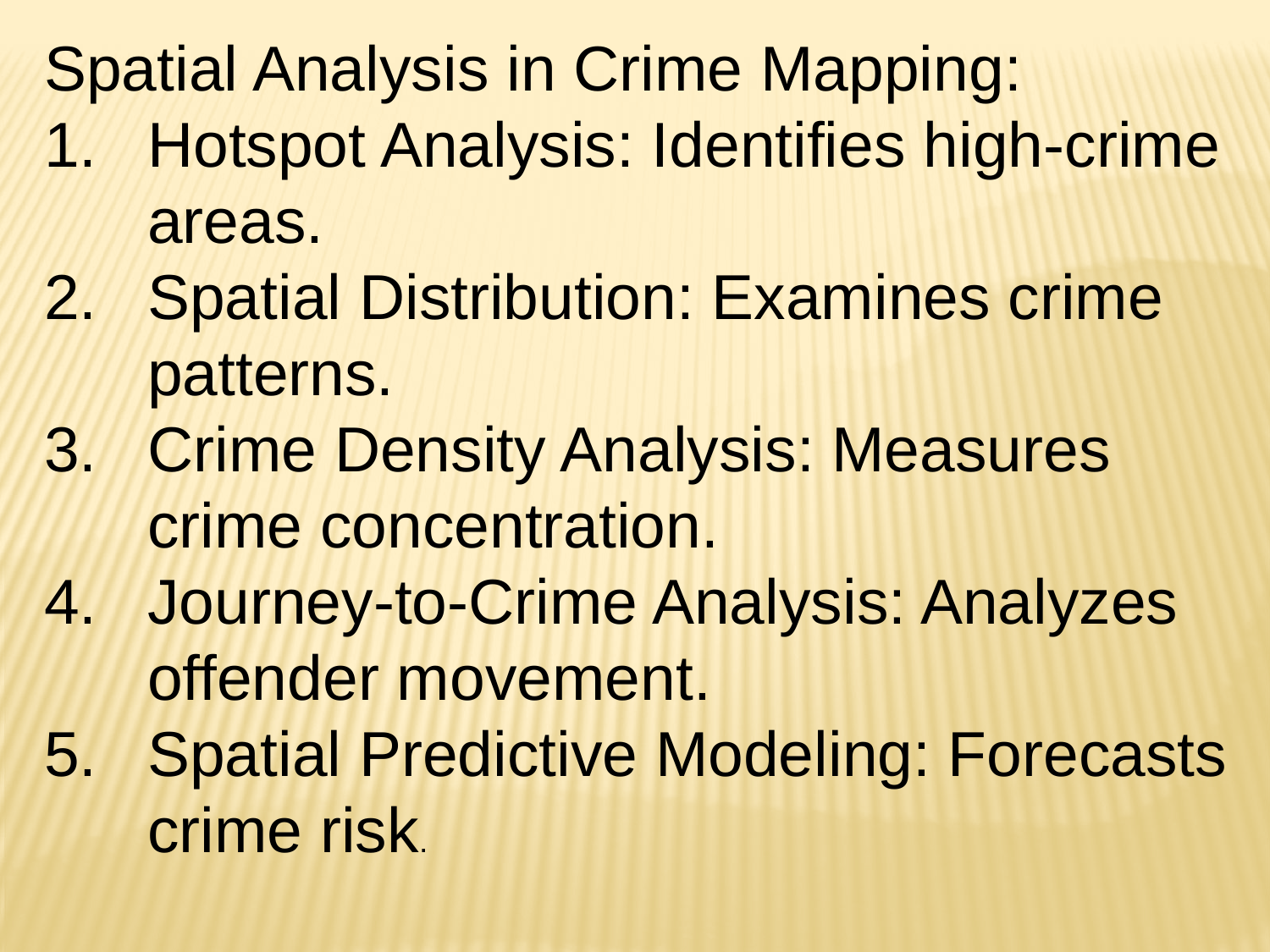

Spatial Analysis in Crime Mapping:
Hotspot Analysis: Identifies high-crime areas.
Spatial Distribution: Examines crime patterns.
Crime Density Analysis: Measures crime concentration.
Journey-to-Crime Analysis: Analyzes offender movement.
Spatial Predictive Modeling: Forecasts crime risk.